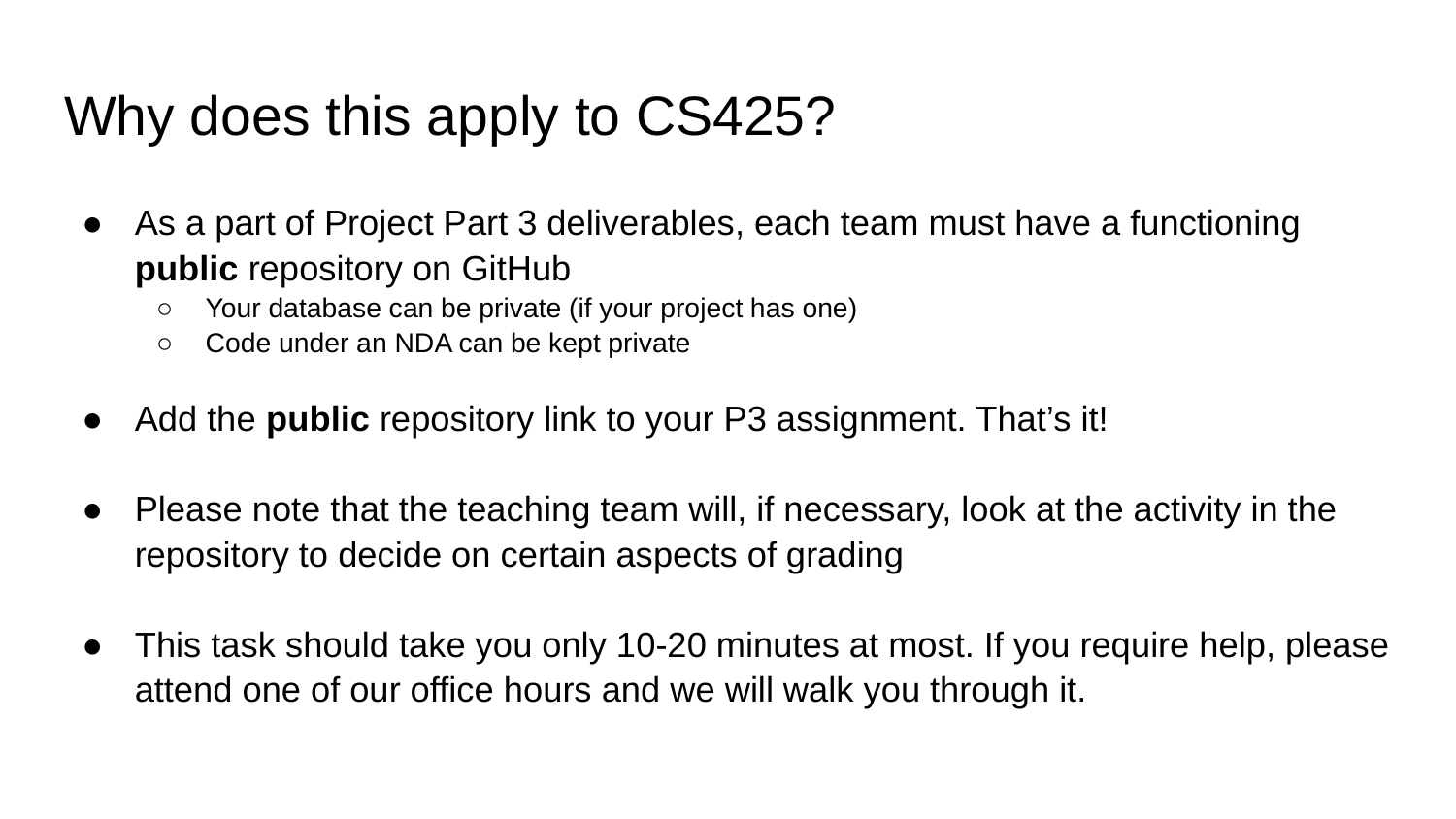

# Why does this apply to CS425?
As a part of Project Part 3 deliverables, each team must have a functioning public repository on GitHub
Your database can be private (if your project has one)
Code under an NDA can be kept private
Add the public repository link to your P3 assignment. That’s it!
Please note that the teaching team will, if necessary, look at the activity in the repository to decide on certain aspects of grading
This task should take you only 10-20 minutes at most. If you require help, please attend one of our office hours and we will walk you through it.